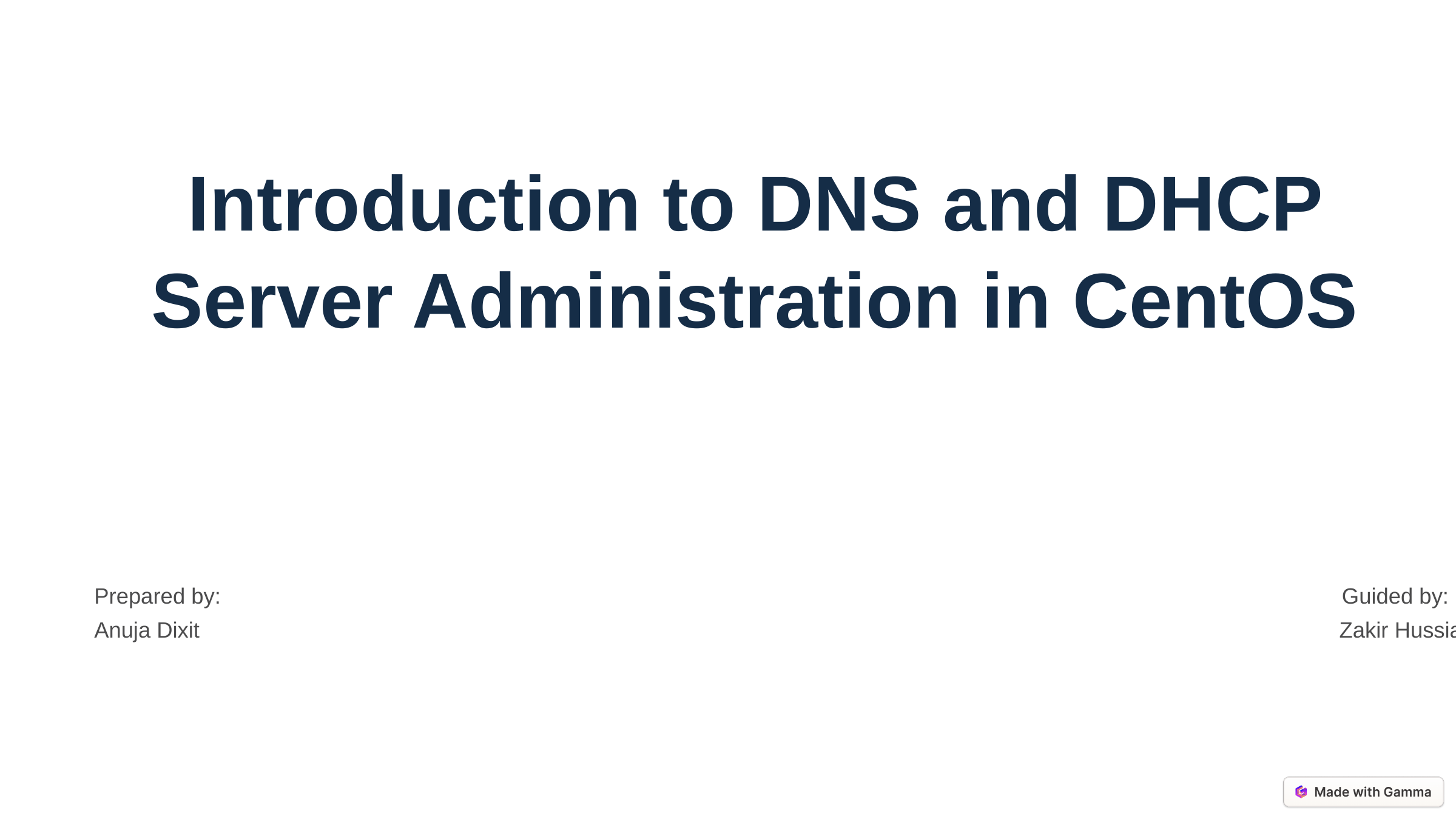

Introduction to DNS and DHCP Server Administration in CentOS
Prepared by:                                                                                                                                                                                     Guided by:
Anuja Dixit                                                                                                                                                                                        Zakir Hussian